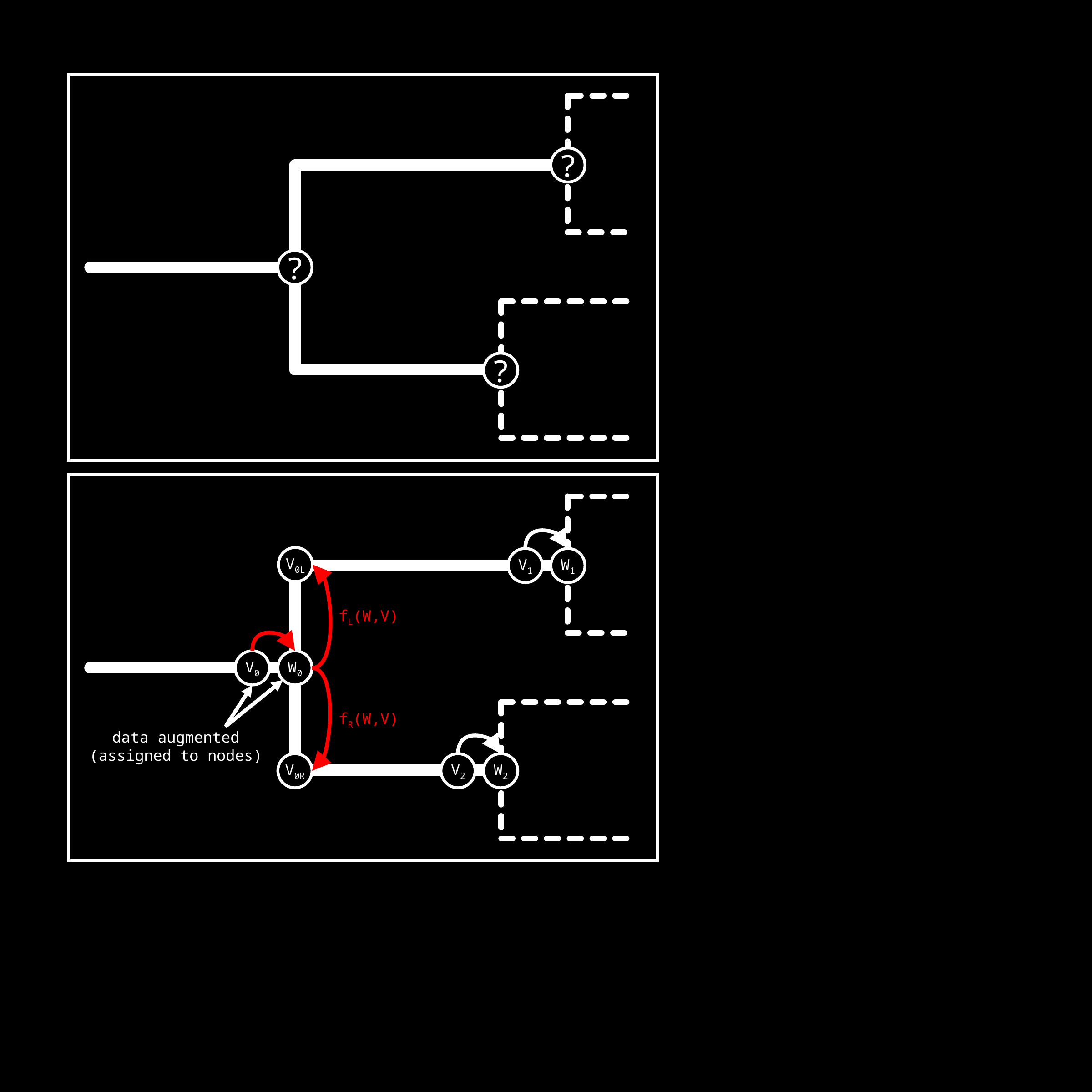

?
?
?

V0L
V1
W1
fL(W,V)
V0
W0
fR(W,V)
data augmented
(assigned to nodes)
V0R
V2
W2